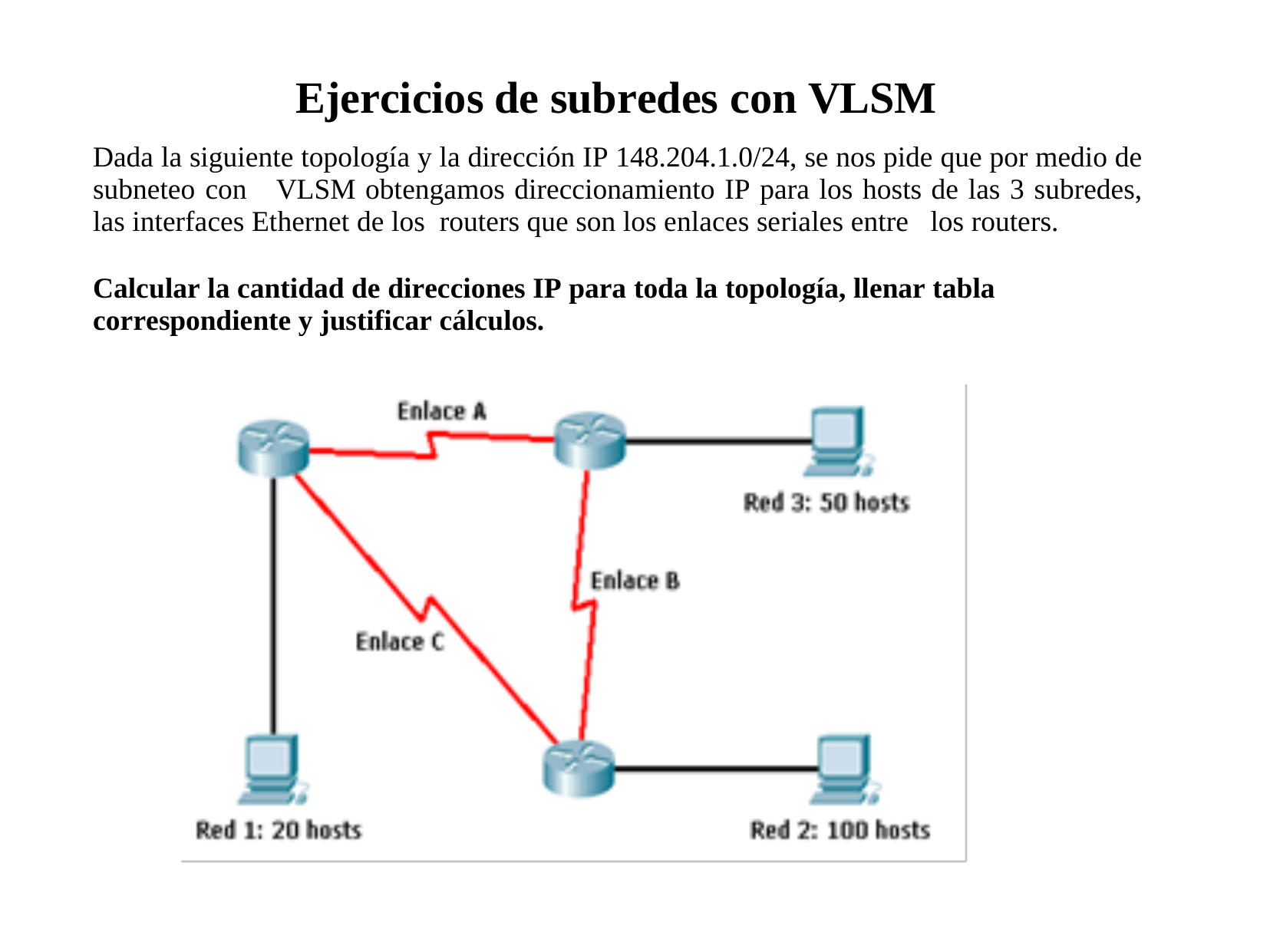

Ejercicios de subredes con VLSM
Dada la siguiente topología y la dirección IP 148.204.1.0/24, se nos pide que por medio de subneteo con   VLSM obtengamos direccionamiento IP para los hosts de las 3 subredes, las interfaces Ethernet de los  routers que son los enlaces seriales entre   los routers.

Calcular la cantidad de direcciones IP para toda la topología, llenar tabla correspondiente y justificar cálculos.